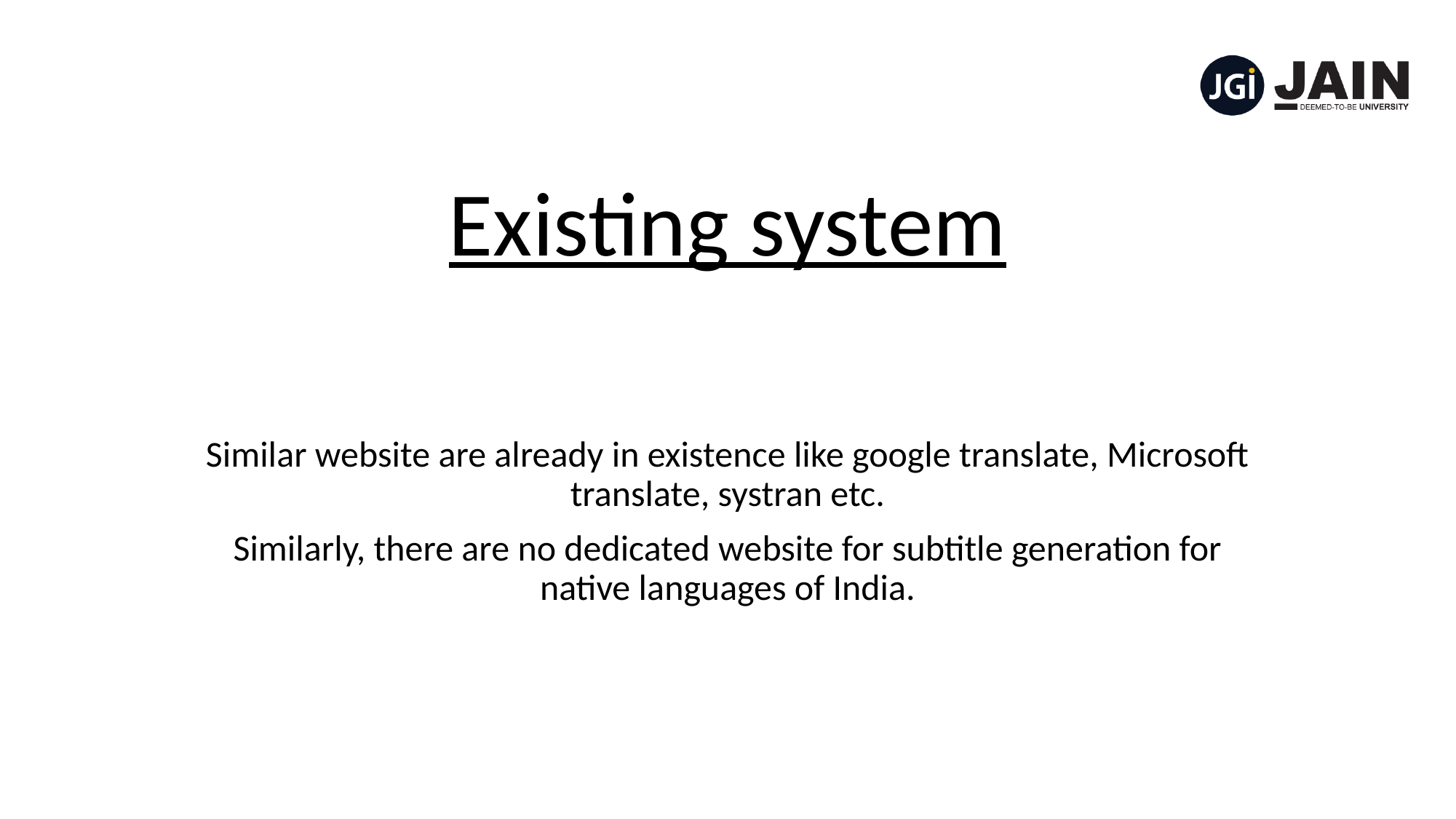

# Existing system
Similar website are already in existence like google translate, Microsoft translate, systran etc.
Similarly, there are no dedicated website for subtitle generation for native languages of India.